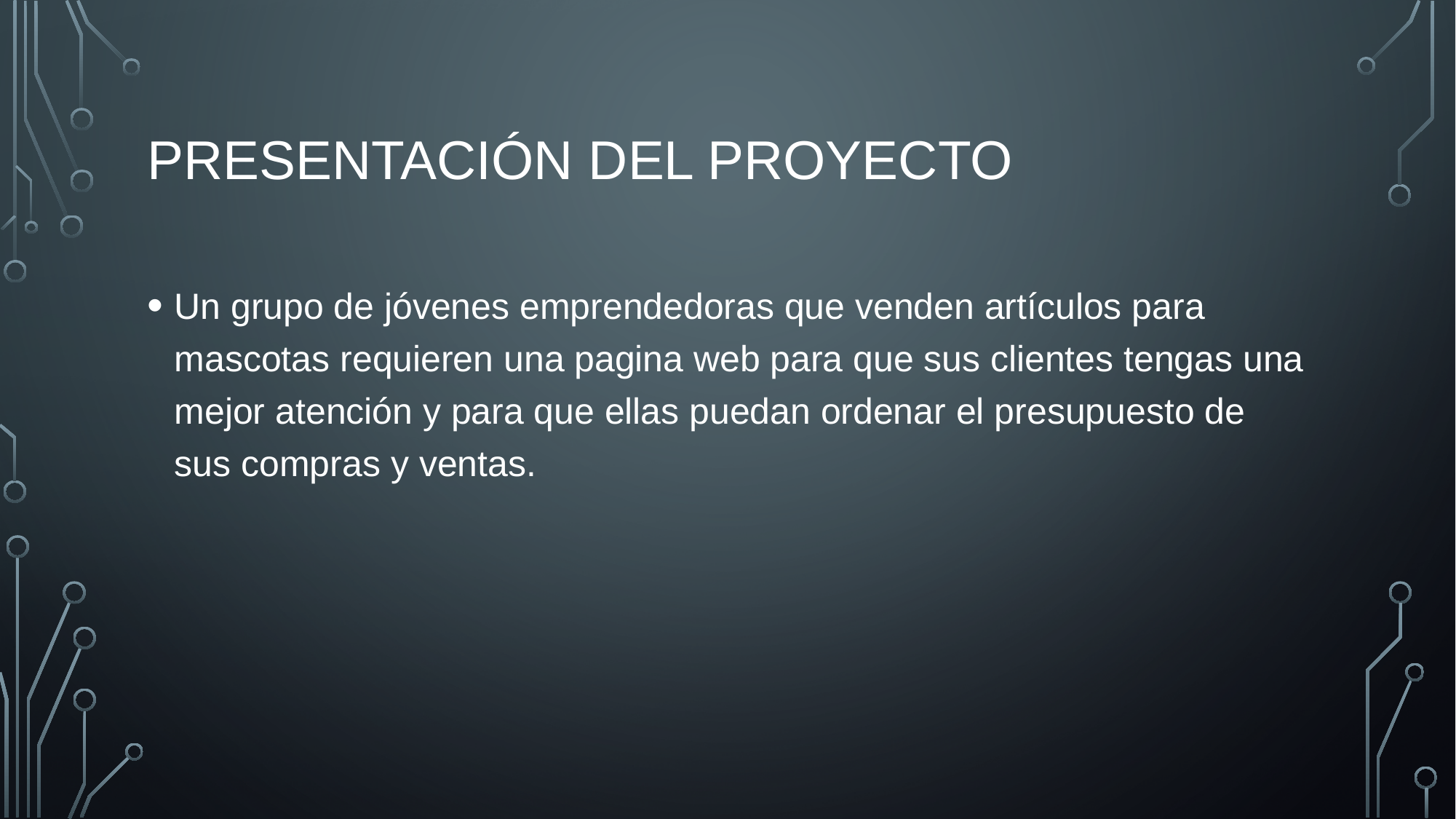

# Presentación del proyecto
Un grupo de jóvenes emprendedoras que venden artículos para mascotas requieren una pagina web para que sus clientes tengas una mejor atención y para que ellas puedan ordenar el presupuesto de sus compras y ventas.